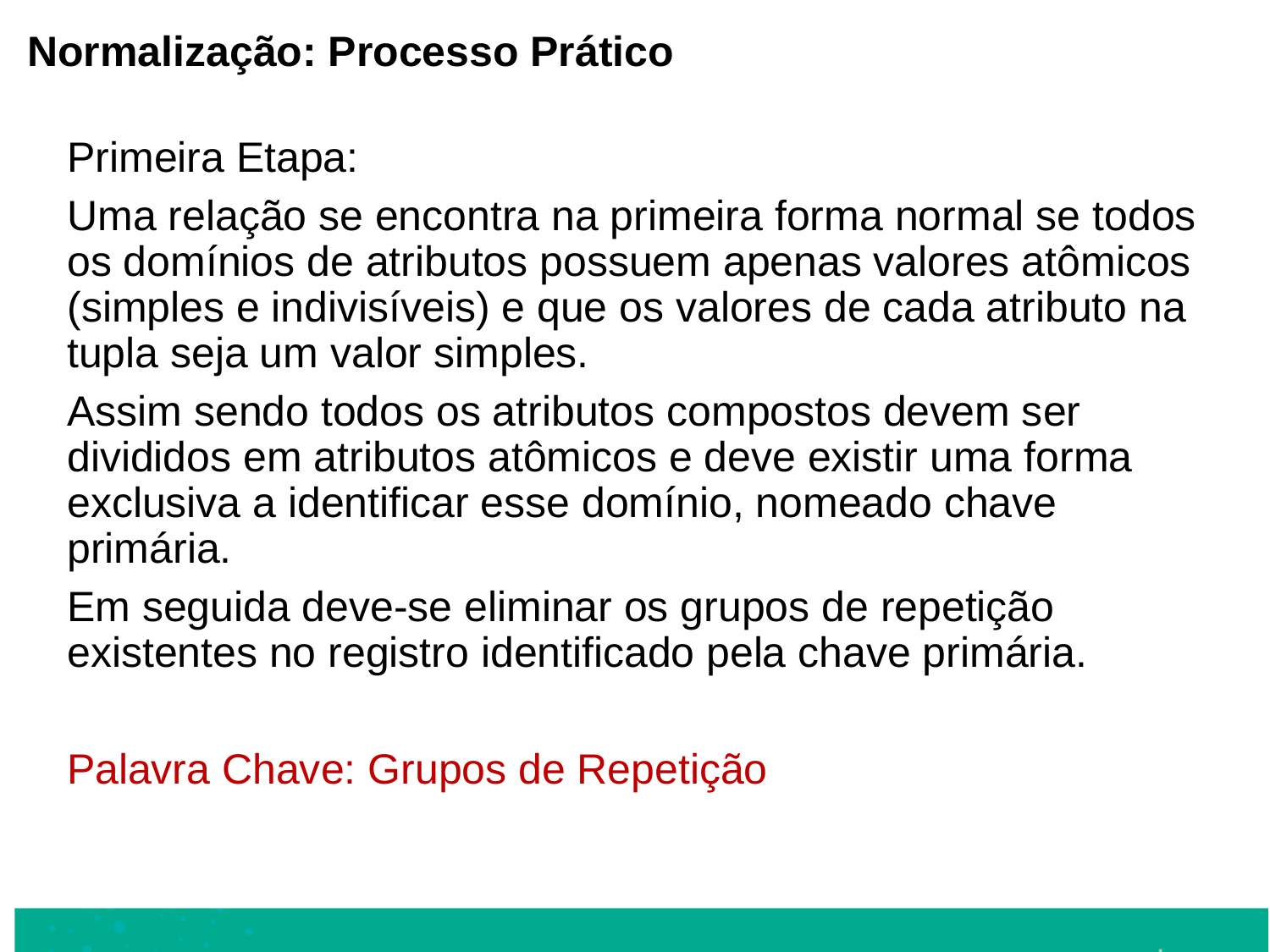

# Normalização: Processo Prático
	Primeira Etapa:
	Uma relação se encontra na primeira forma normal se todos os domínios de atributos possuem apenas valores atômicos (simples e indivisíveis) e que os valores de cada atributo na tupla seja um valor simples.
	Assim sendo todos os atributos compostos devem ser divididos em atributos atômicos e deve existir uma forma exclusiva a identificar esse domínio, nomeado chave primária.
	Em seguida deve-se eliminar os grupos de repetição existentes no registro identificado pela chave primária.

	Palavra Chave: Grupos de Repetição